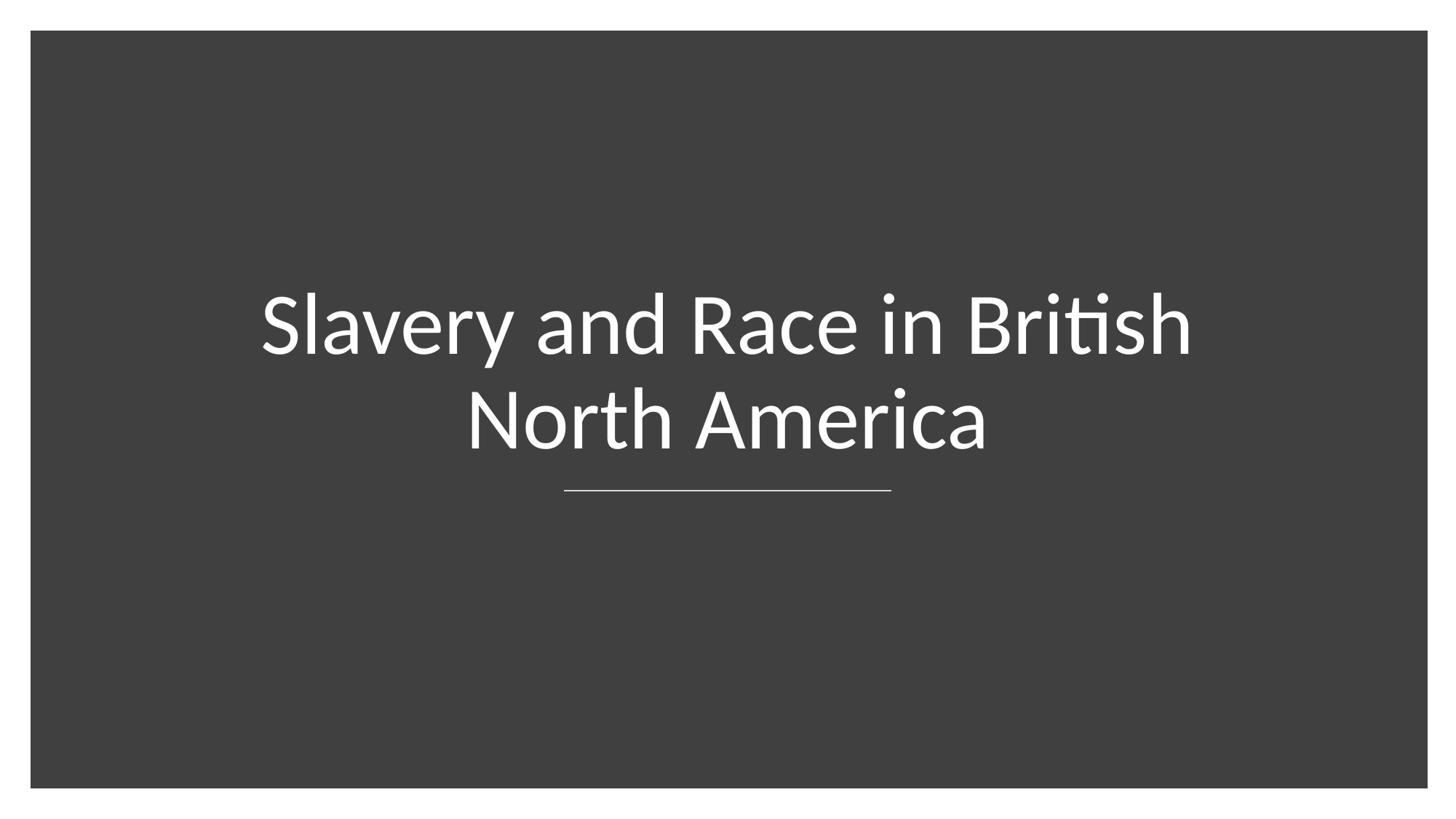

# Slavery and Race in British North America